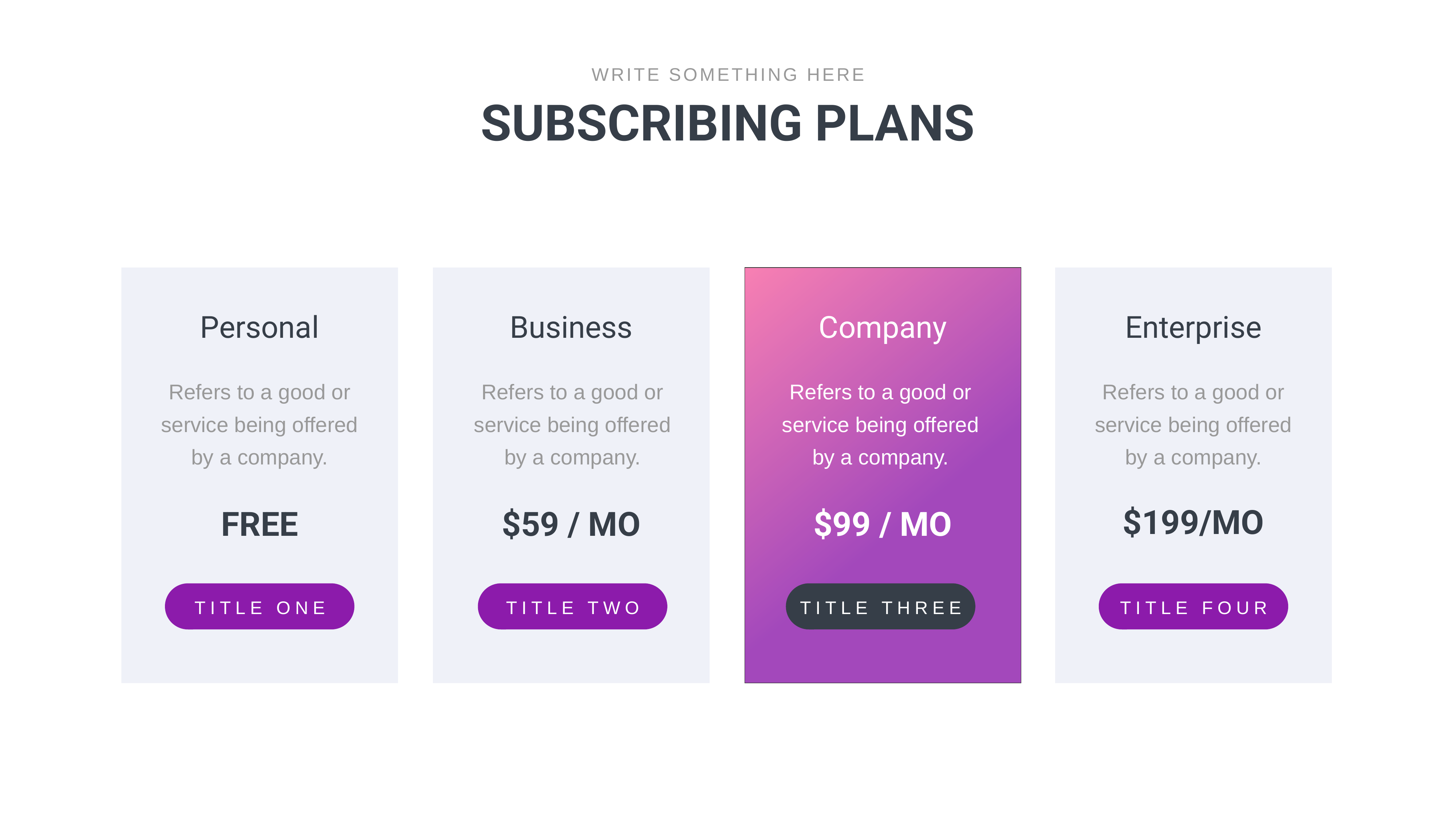

WRITE SOMETHING HERE
SUBSCRIBING PLANS

Personal
Business
Company
Enterprise
Refers to a good or service being offered by a company.
Refers to a good or service being offered by a company.
Refers to a good or service being offered by a company.
Refers to a good or service being offered by a company.
$199/MO
FREE
$59 / MO
$99 / MO

TITLE ONE

TITLE TWO

TITLE THREE

TITLE FOUR